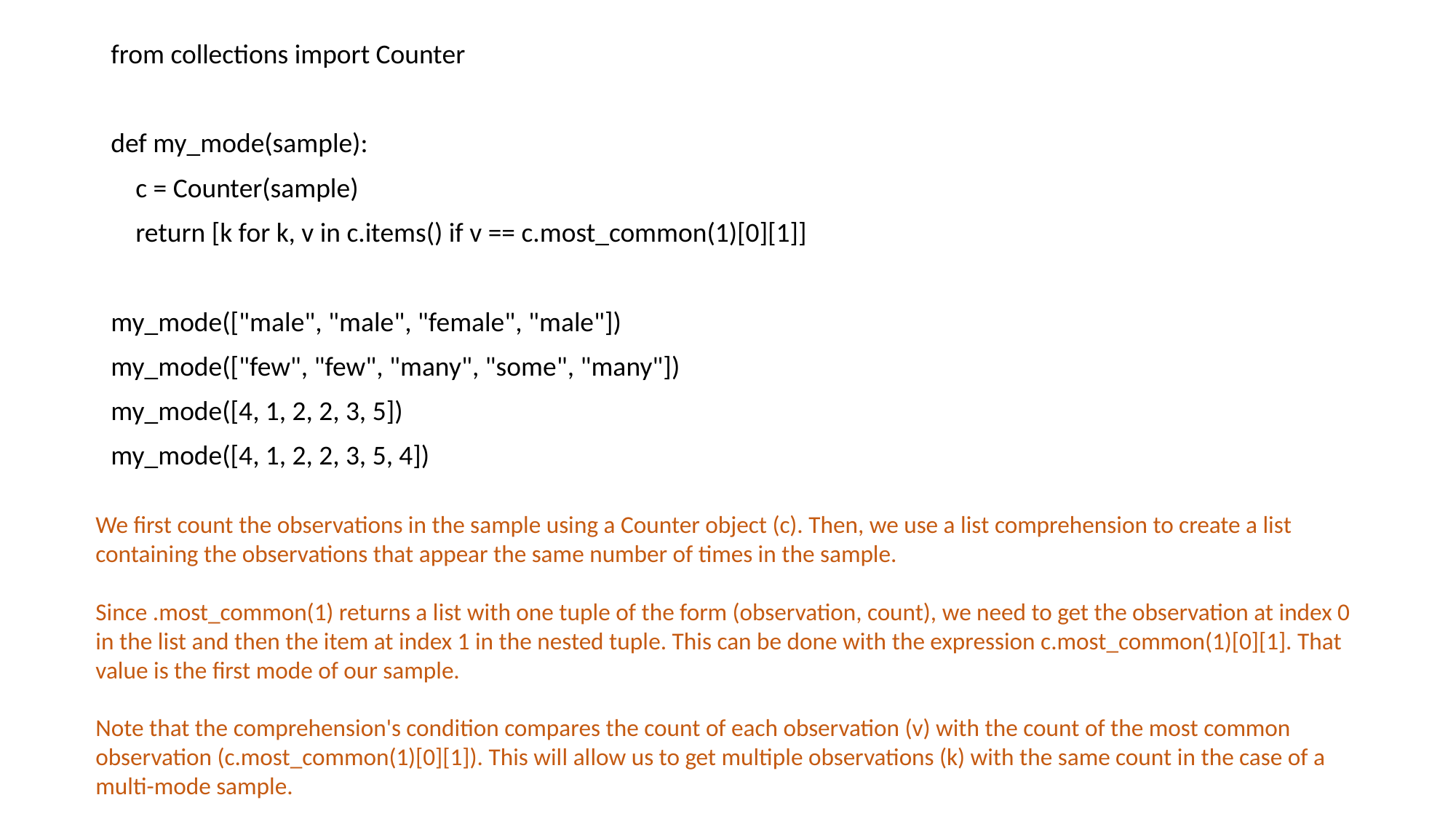

from collections import Counter

def my_mode(sample):
    c = Counter(sample)
    return [k for k, v in c.items() if v == c.most_common(1)[0][1]]

my_mode(["male", "male", "female", "male"])
my_mode(["few", "few", "many", "some", "many"])
my_mode([4, 1, 2, 2, 3, 5])
my_mode([4, 1, 2, 2, 3, 5, 4])
We first count the observations in the sample using a Counter object (c). Then, we use a list comprehension to create a list containing the observations that appear the same number of times in the sample.

Since .most_common(1) returns a list with one tuple of the form (observation, count), we need to get the observation at index 0 in the list and then the item at index 1 in the nested tuple. This can be done with the expression c.most_common(1)[0][1]. That value is the first mode of our sample.

Note that the comprehension's condition compares the count of each observation (v) with the count of the most common observation (c.most_common(1)[0][1]). This will allow us to get multiple observations (k) with the same count in the case of a multi-mode sample.